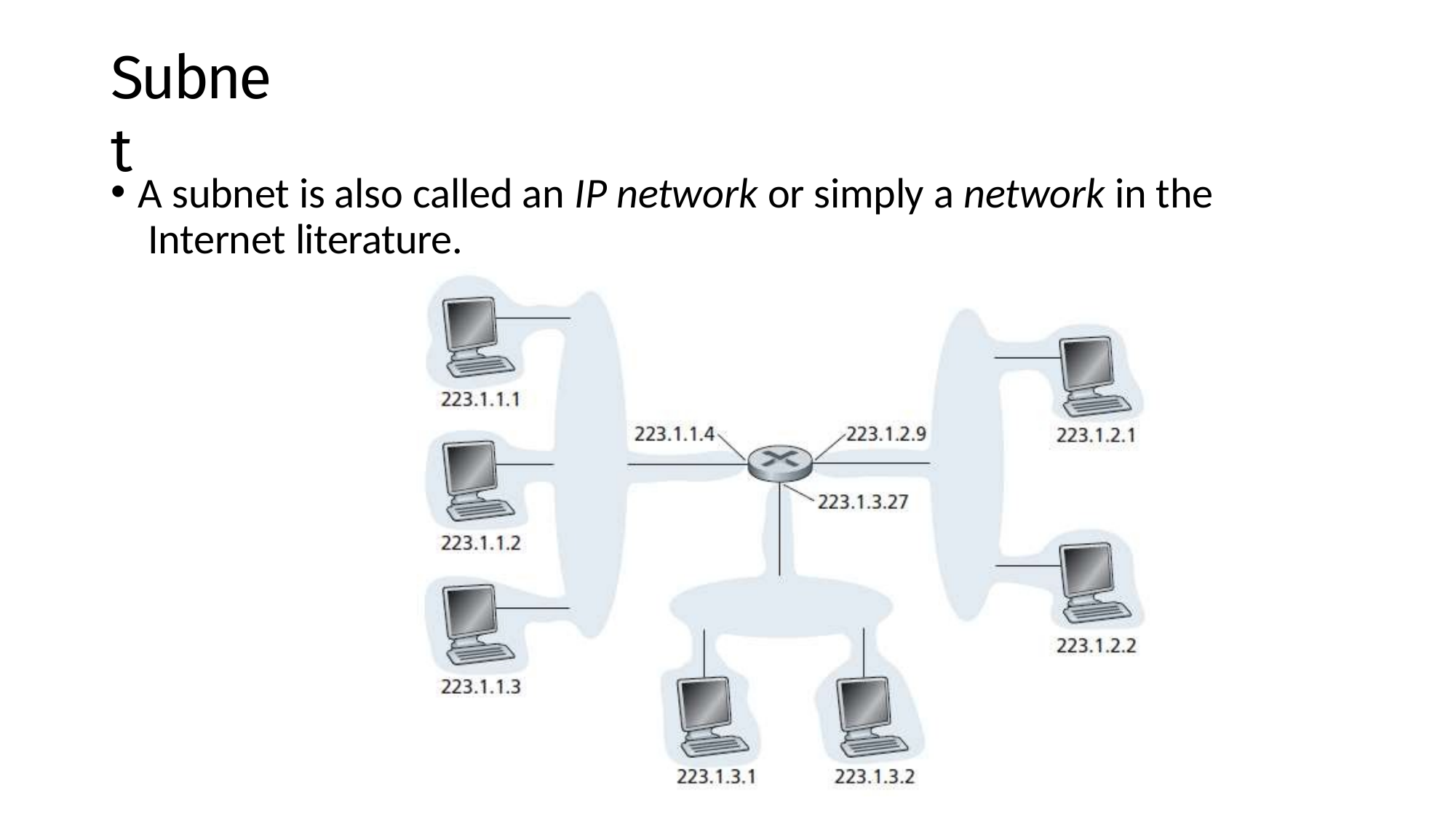

# Subnet
A subnet is also called an IP network or simply a network in the  Internet literature.